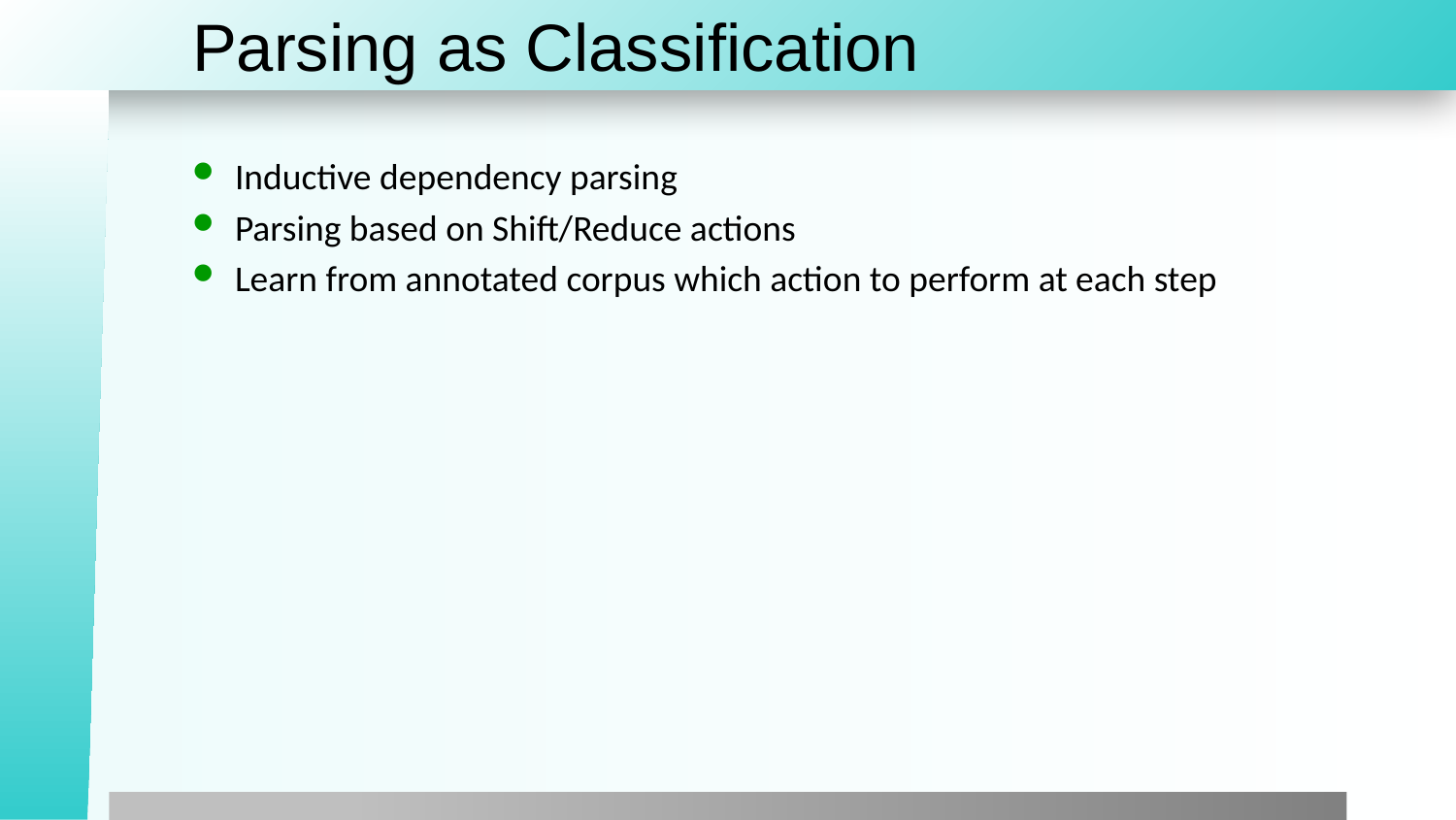

# Parsing as Classification
Inductive dependency parsing
Parsing based on Shift/Reduce actions
Learn from annotated corpus which action to perform at each step